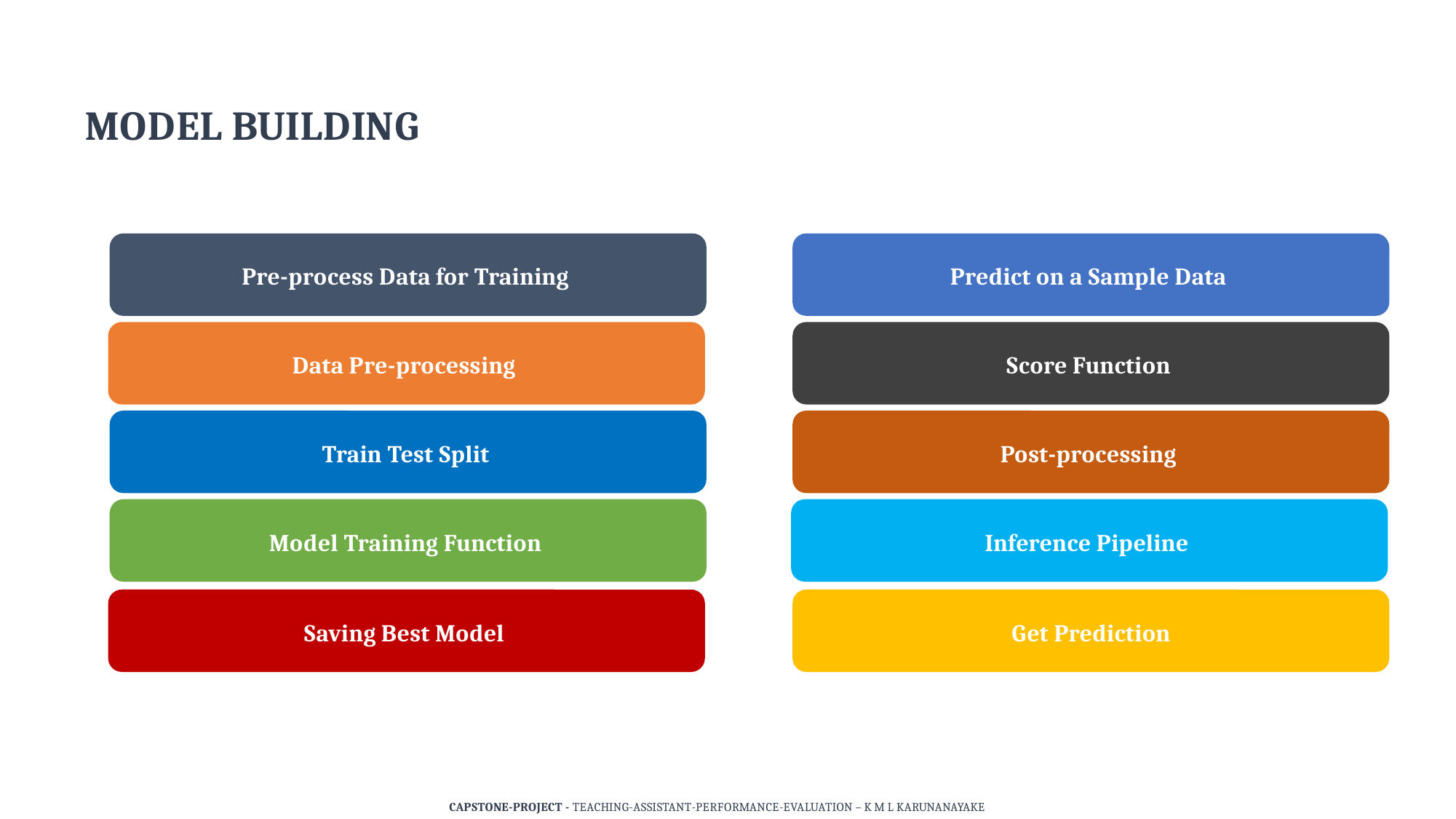

Model Building
Pre-process Data for Training
Predict on a Sample Data
Data Pre-processing
Score Function
Train Test Split
Post-processing
Model Training Function
Inference Pipeline
Saving Best Model
Get Prediction
Capstone-Project - Teaching-Assistant-Performance-Evaluation – K M L Karunanayake